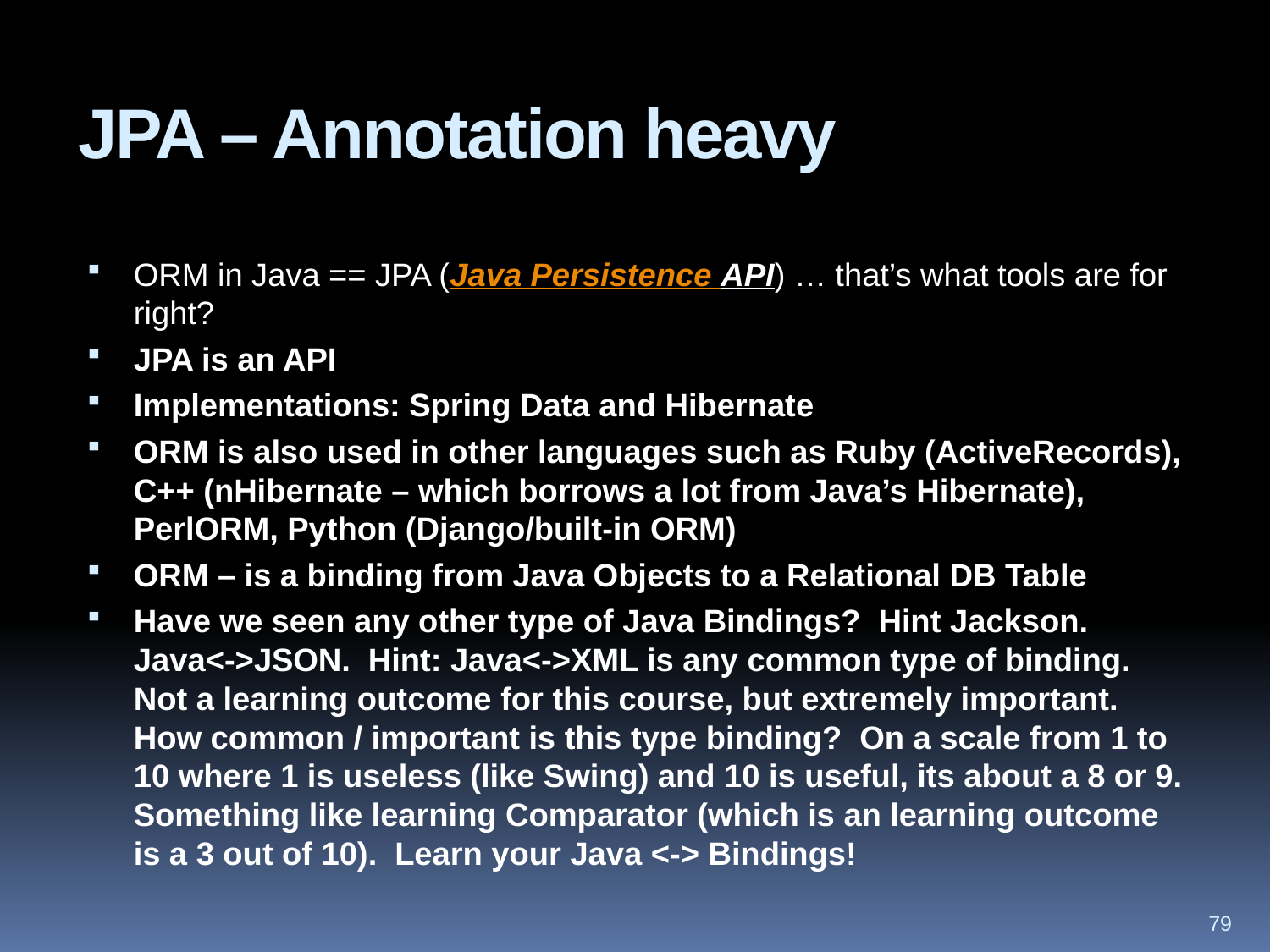

# JPA – Annotation heavy
ORM in Java == JPA (Java Persistence API) … that’s what tools are for right?
JPA is an API
Implementations: Spring Data and Hibernate
ORM is also used in other languages such as Ruby (ActiveRecords), C++ (nHibernate – which borrows a lot from Java’s Hibernate), PerlORM, Python (Django/built-in ORM)
ORM – is a binding from Java Objects to a Relational DB Table
Have we seen any other type of Java Bindings?  Hint Jackson.  Java<->JSON.  Hint: Java<->XML is any common type of binding.  Not a learning outcome for this course, but extremely important.  How common / important is this type binding?  On a scale from 1 to 10 where 1 is useless (like Swing) and 10 is useful, its about a 8 or 9.  Something like learning Comparator (which is an learning outcome is a 3 out of 10).  Learn your Java <-> Bindings!
79